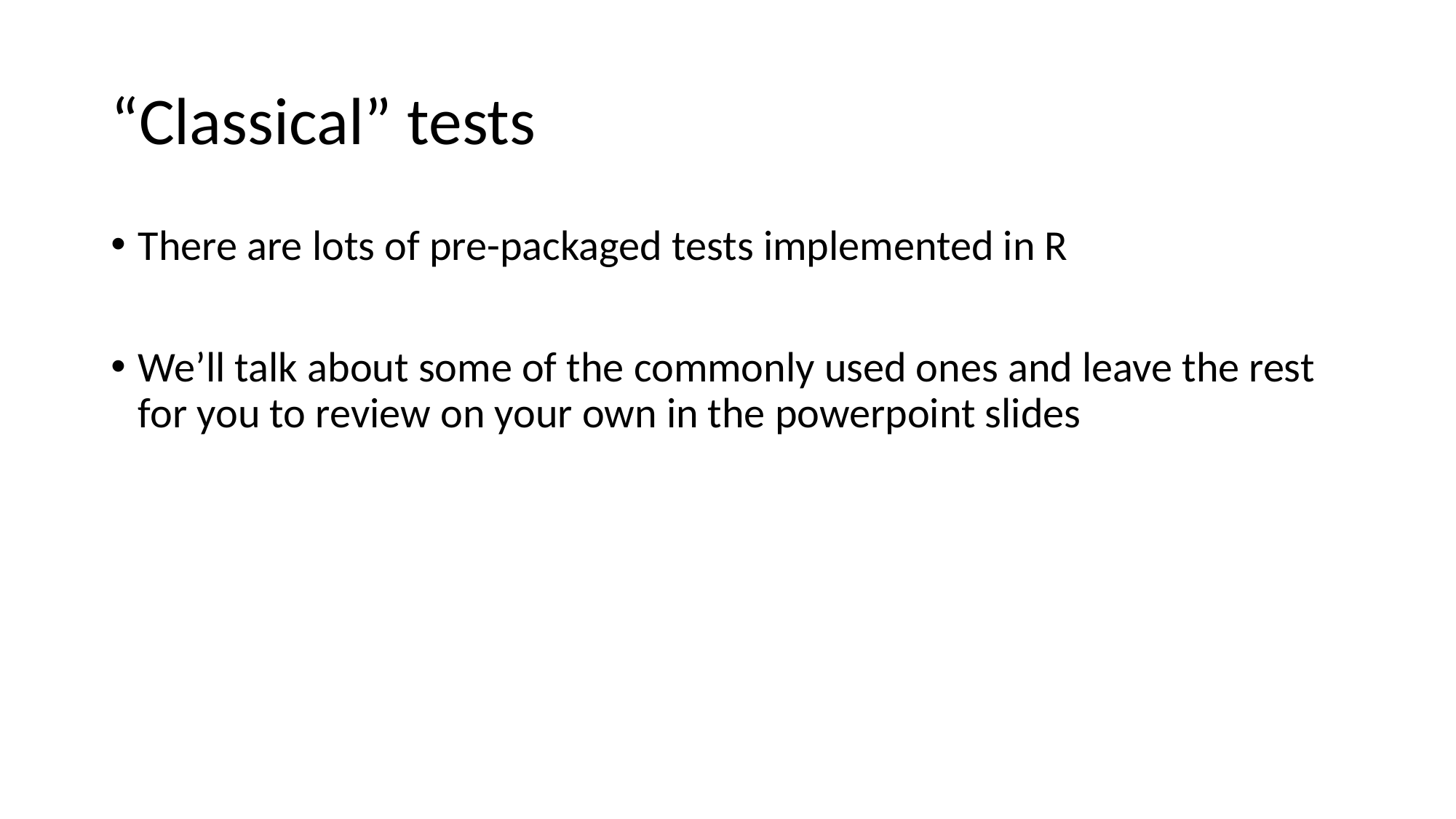

# “Classical” tests
There are lots of pre-packaged tests implemented in R

We’ll talk about some of the commonly used ones and leave the rest for you to review on your own in the powerpoint slides